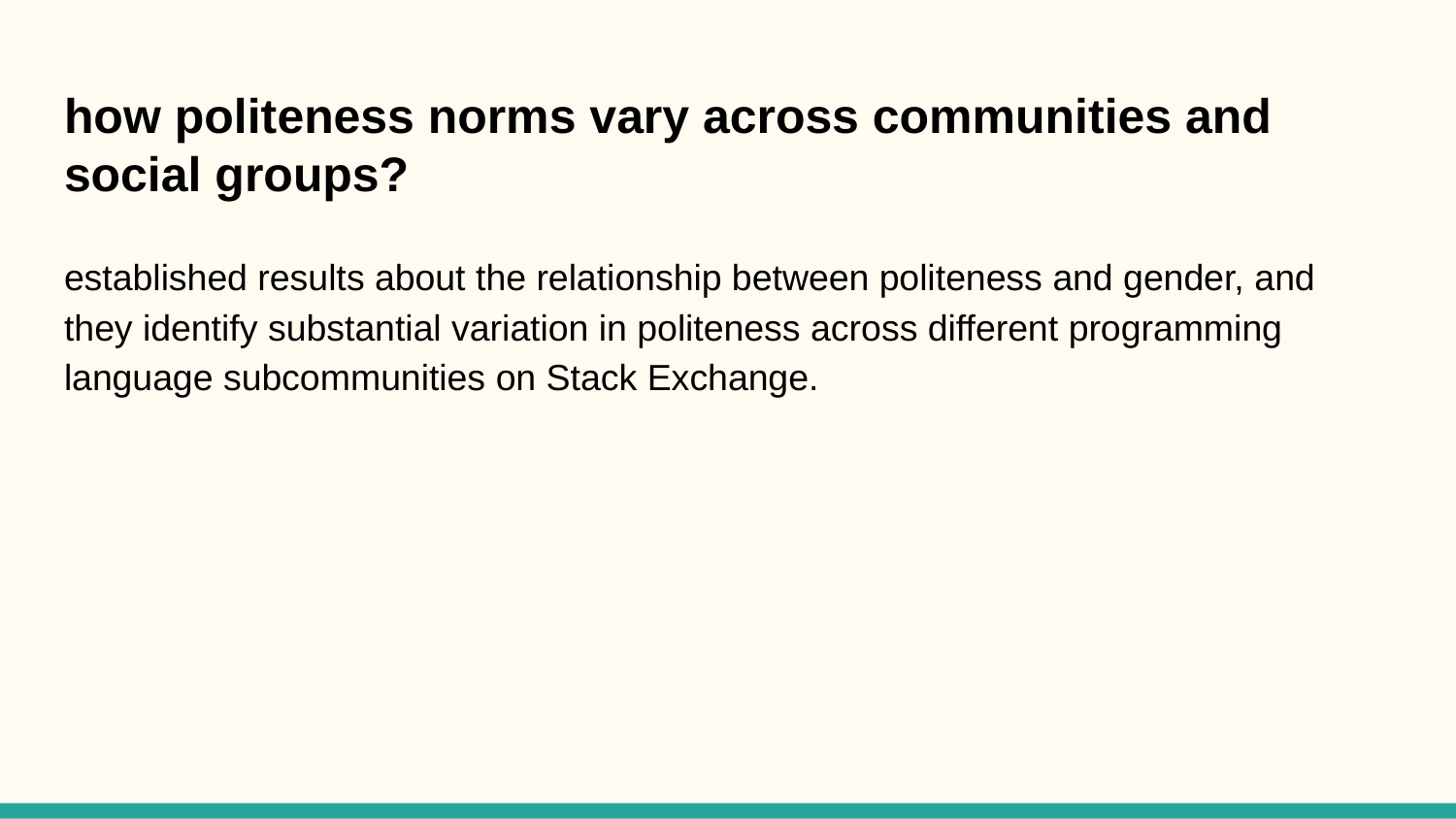

# how politeness norms vary across communities and social groups?
established results about the relationship between politeness and gender, and they identify substantial variation in politeness across different programming language subcommunities on Stack Exchange.